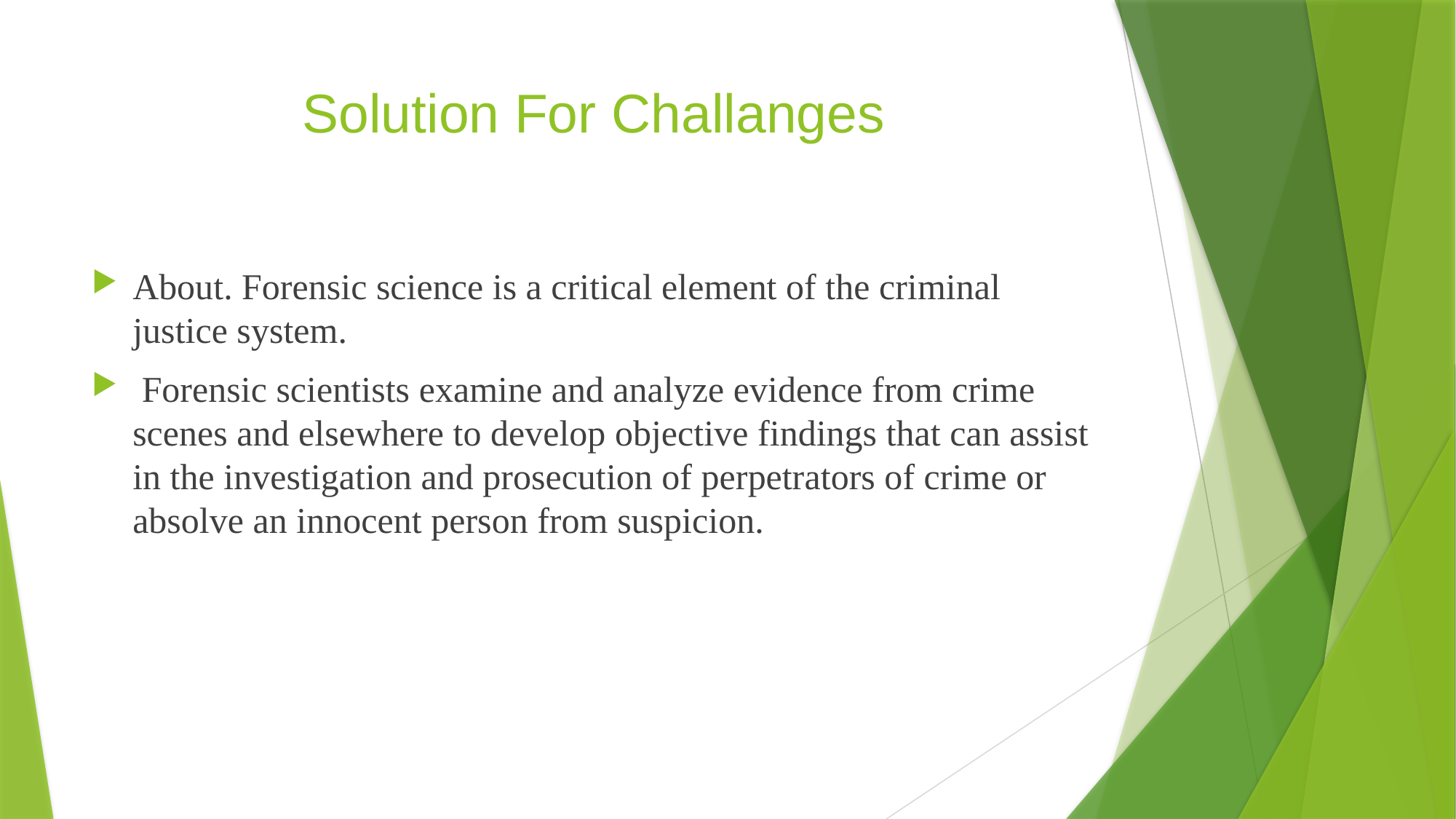

# Solution For Challanges
About. Forensic science is a critical element of the criminal justice system.
 Forensic scientists examine and analyze evidence from crime scenes and elsewhere to develop objective findings that can assist in the investigation and prosecution of perpetrators of crime or absolve an innocent person from suspicion.